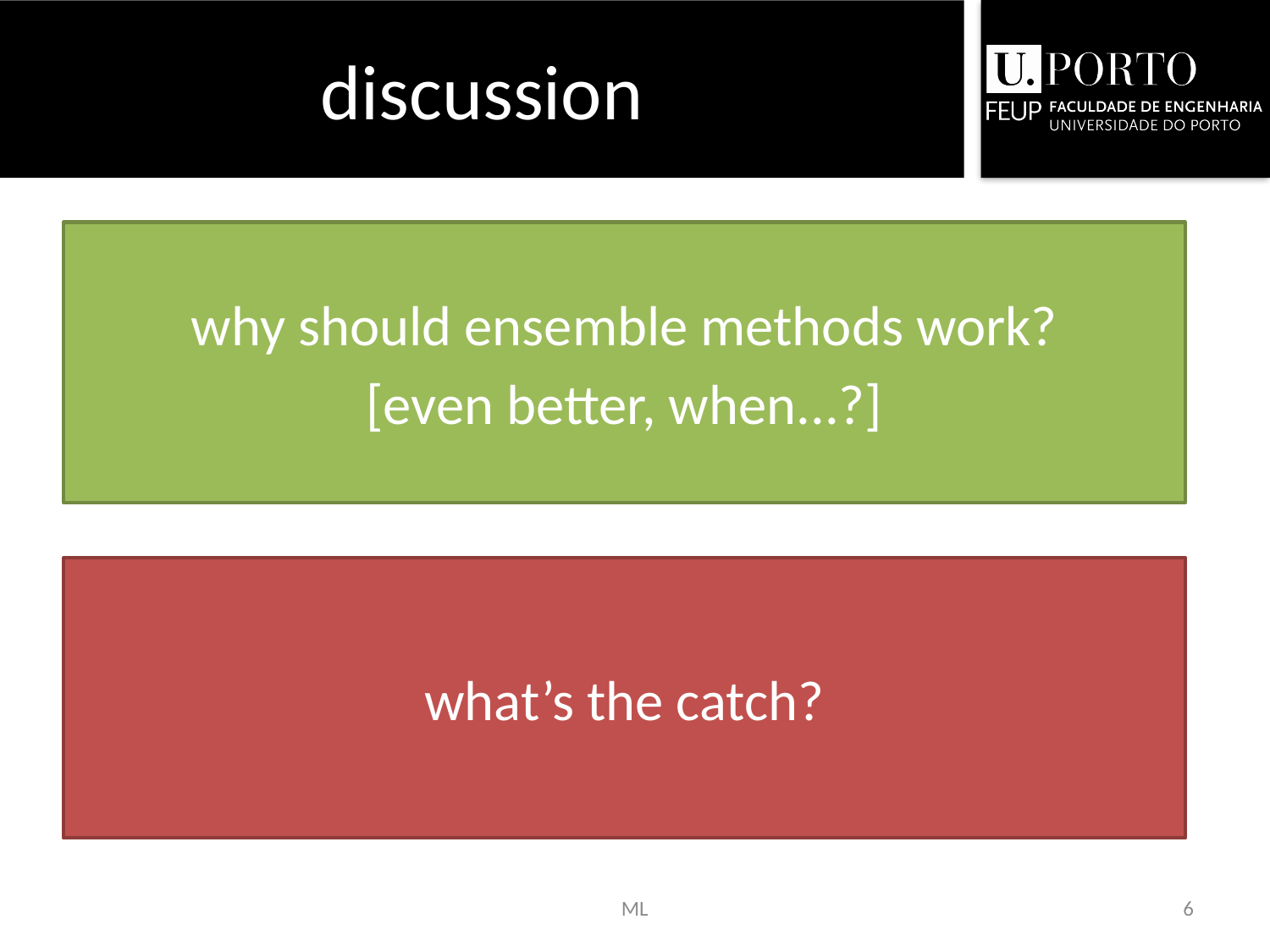

# discussion
why should ensemble methods work?
[even better, when...?]
what’s the catch?
ML
6